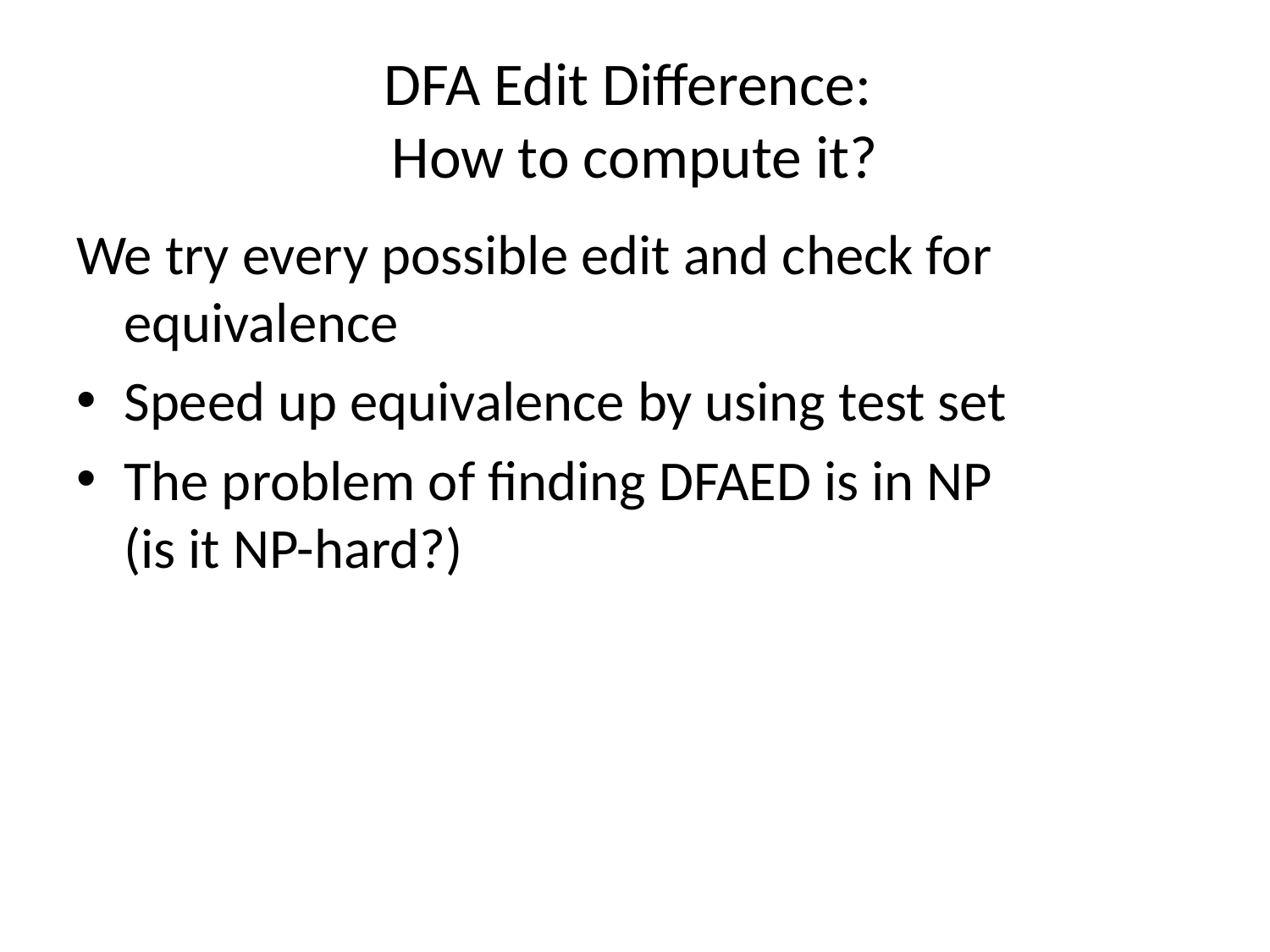

# DFA Edit Difference: How to compute it?
We try every possible edit and check for equivalence
Speed up equivalence by using test set
The problem of finding DFAED is in NP
(is it NP-hard?)